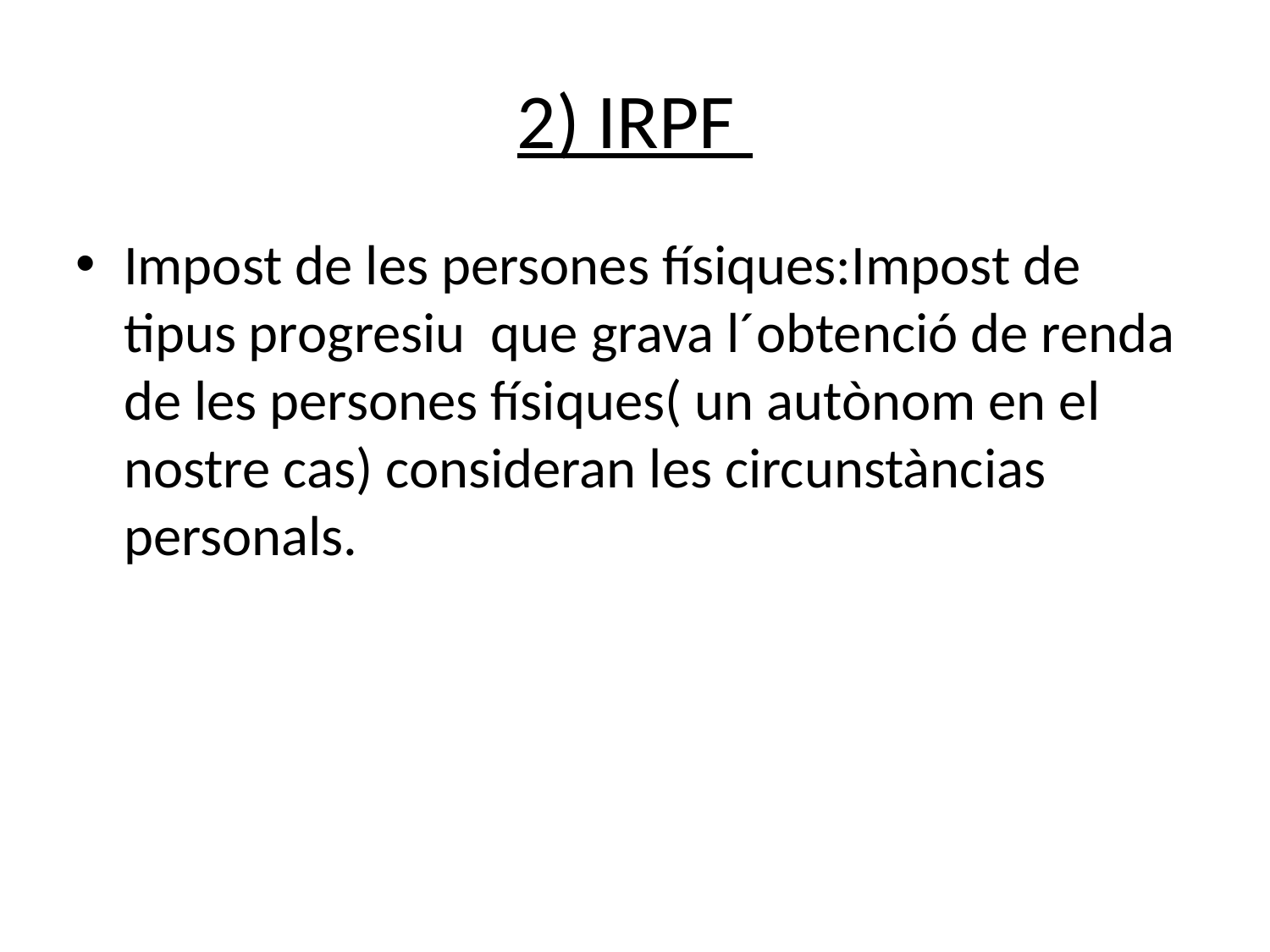

2) IRPF
Impost de les persones físiques:Impost de tipus progresiu  que grava l´obtenció de renda  de les persones físiques( un autònom en el nostre cas) consideran les circunstàncias personals.